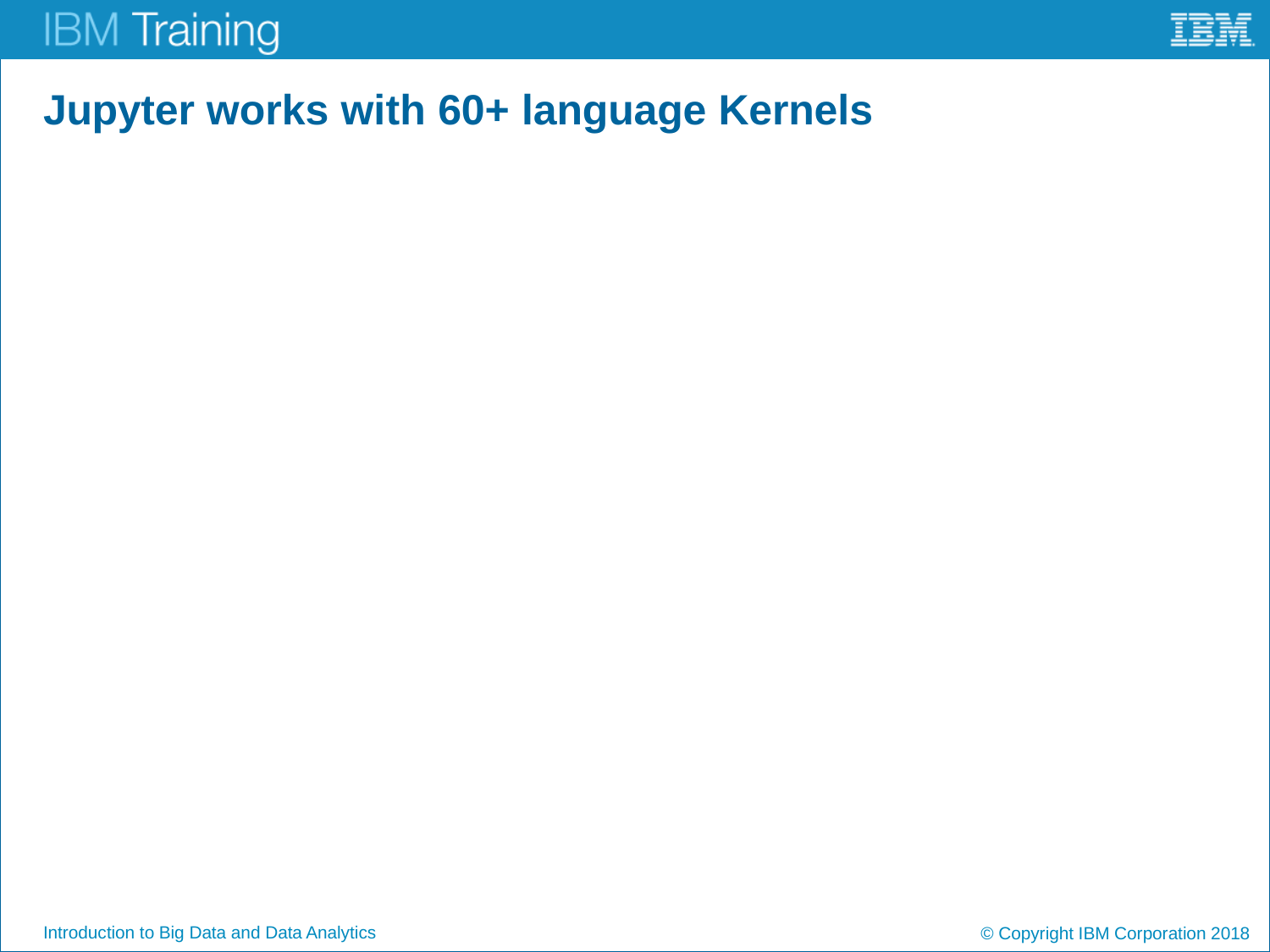

# Jupyter works with 60+ language Kernels